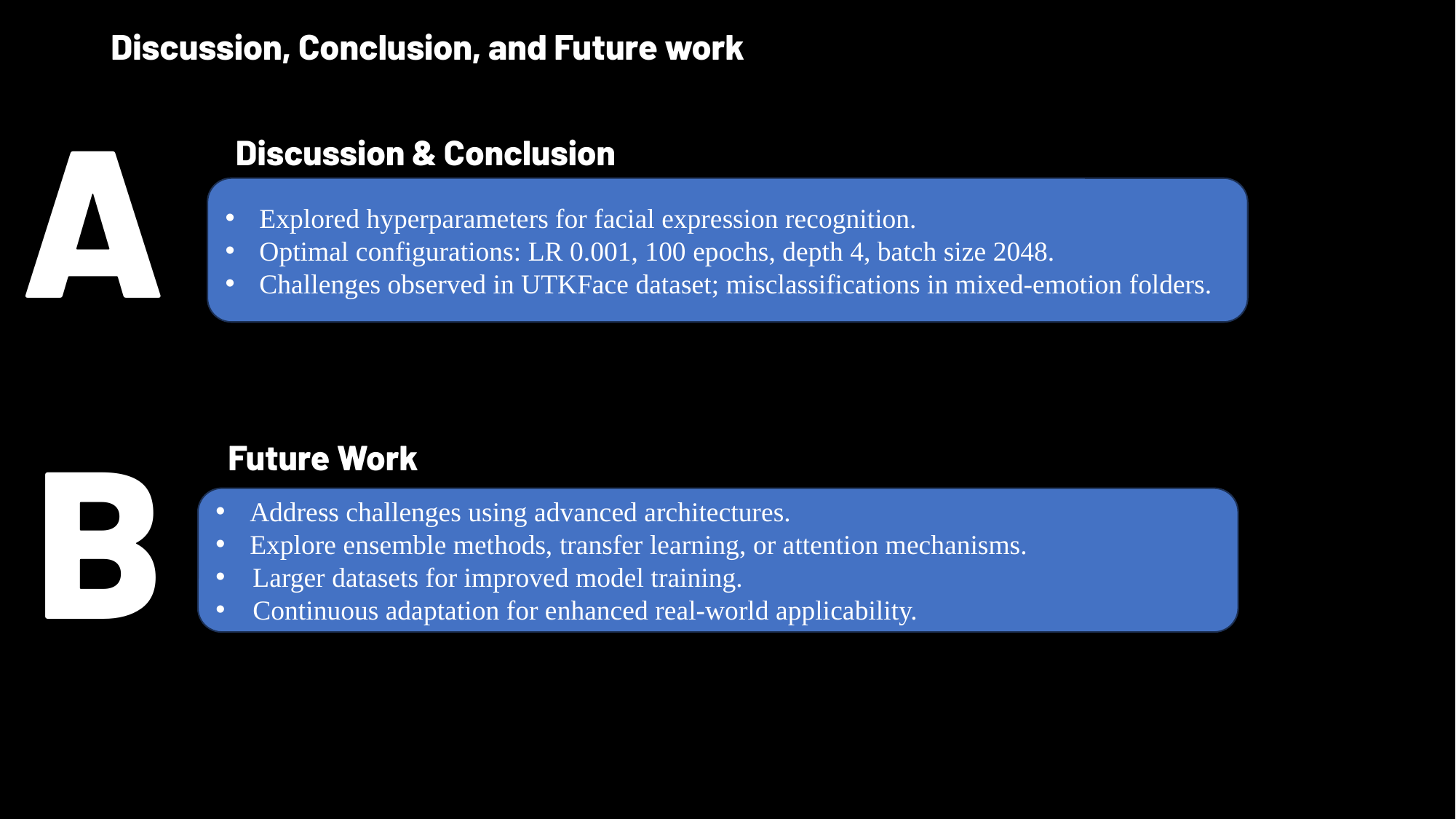

# Discussion, Conclusion, and Future work
Discussion & Conclusion
A
Explored hyperparameters for facial expression recognition.
Optimal configurations: LR 0.001, 100 epochs, depth 4, batch size 2048.
Challenges observed in UTKFace dataset; misclassifications in mixed-emotion folders.
Future Work
B
Address challenges using advanced architectures.
Explore ensemble methods, transfer learning, or attention mechanisms.
    Larger datasets for improved model training.
    Continuous adaptation for enhanced real-world applicability.